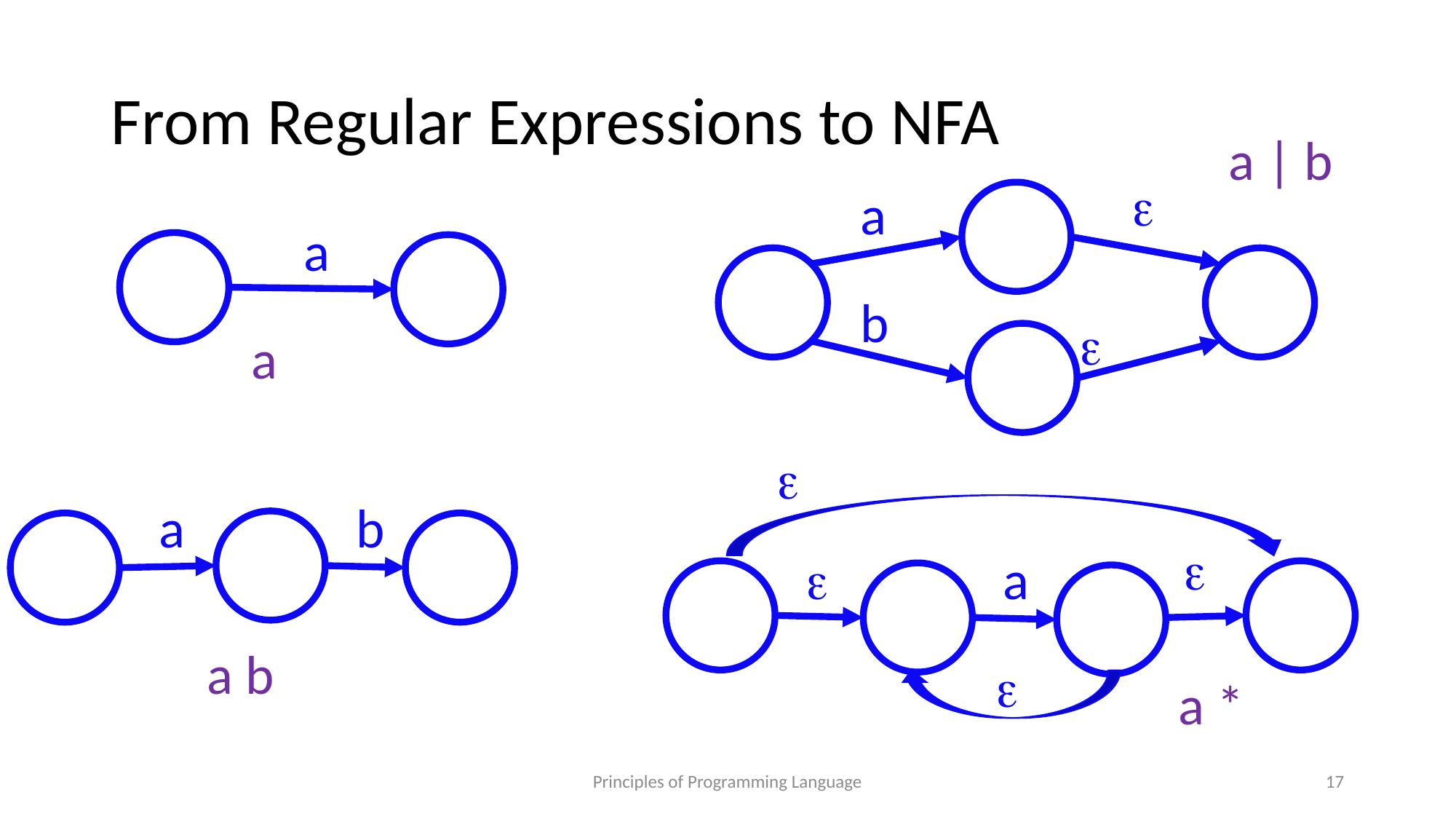

# From Regular Expressions to NFA
a | b
ε
a

a

b
ε
a

ε
a
b

ε
ε
a

a b
ε
a *

Principles of Programming Language
17